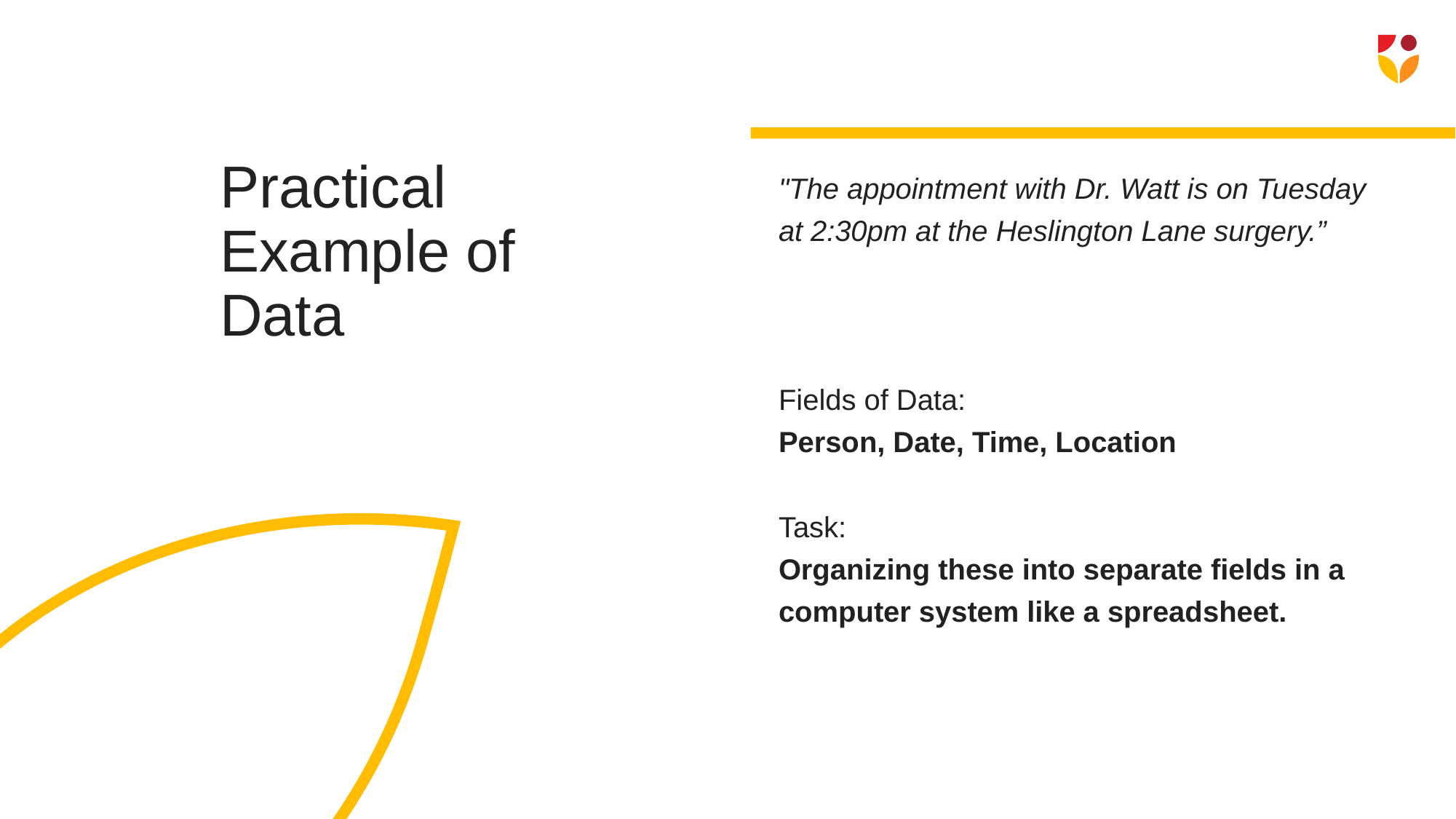

# Practical Example of Data
"The appointment with Dr. Watt is on Tuesday at 2:30pm at the Heslington Lane surgery.”

Fields of Data:
Person, Date, Time, Location

Task:
Organizing these into separate fields in a computer system like a spreadsheet.